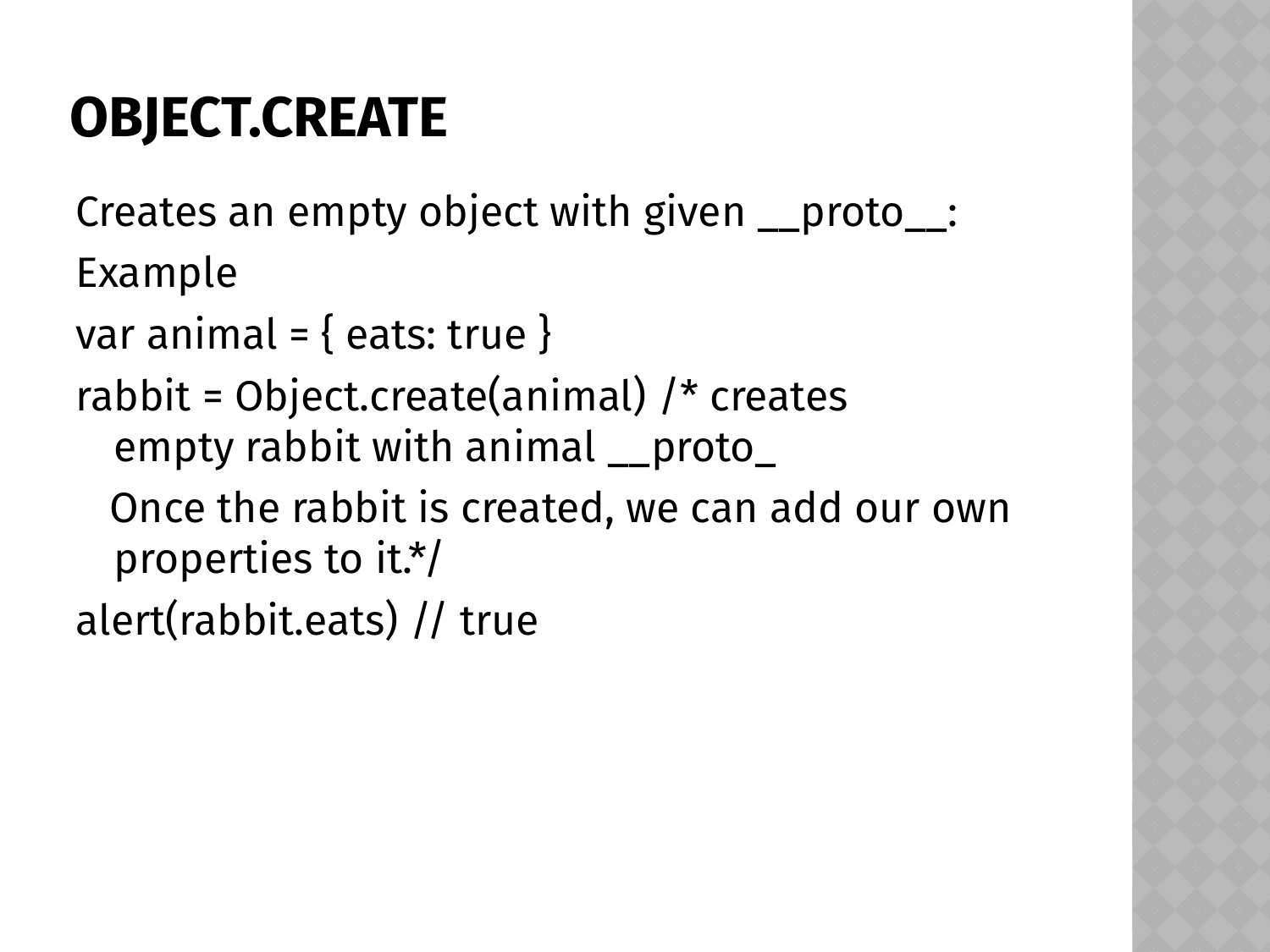

# Object.create

Creates an empty object with given __proto__:
Example
var animal = { eats: true }
rabbit = Object.create(animal) /* creates empty rabbit with animal __proto_
   Once the rabbit is created, we can add our own properties to it.*/
alert(rabbit.eats) // true